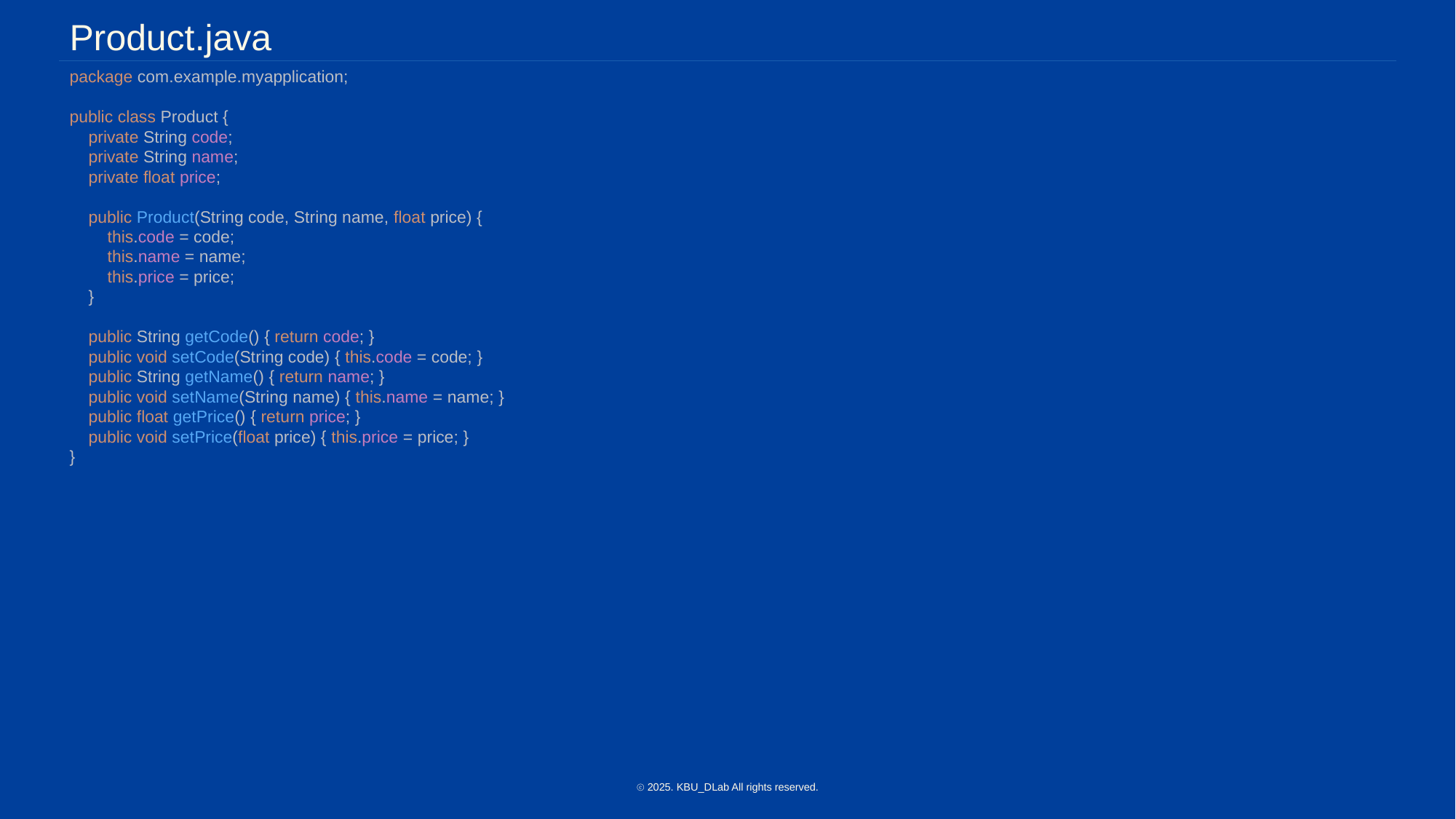

Product.java
package com.example.myapplication;
public class Product {
    private String code;
    private String name;
    private float price;
    public Product(String code, String name, float price) {
        this.code = code;
        this.name = name;
        this.price = price;
    }
    public String getCode() { return code; }
    public void setCode(String code) { this.code = code; }
    public String getName() { return name; }
    public void setName(String name) { this.name = name; }
    public float getPrice() { return price; }
    public void setPrice(float price) { this.price = price; }
}